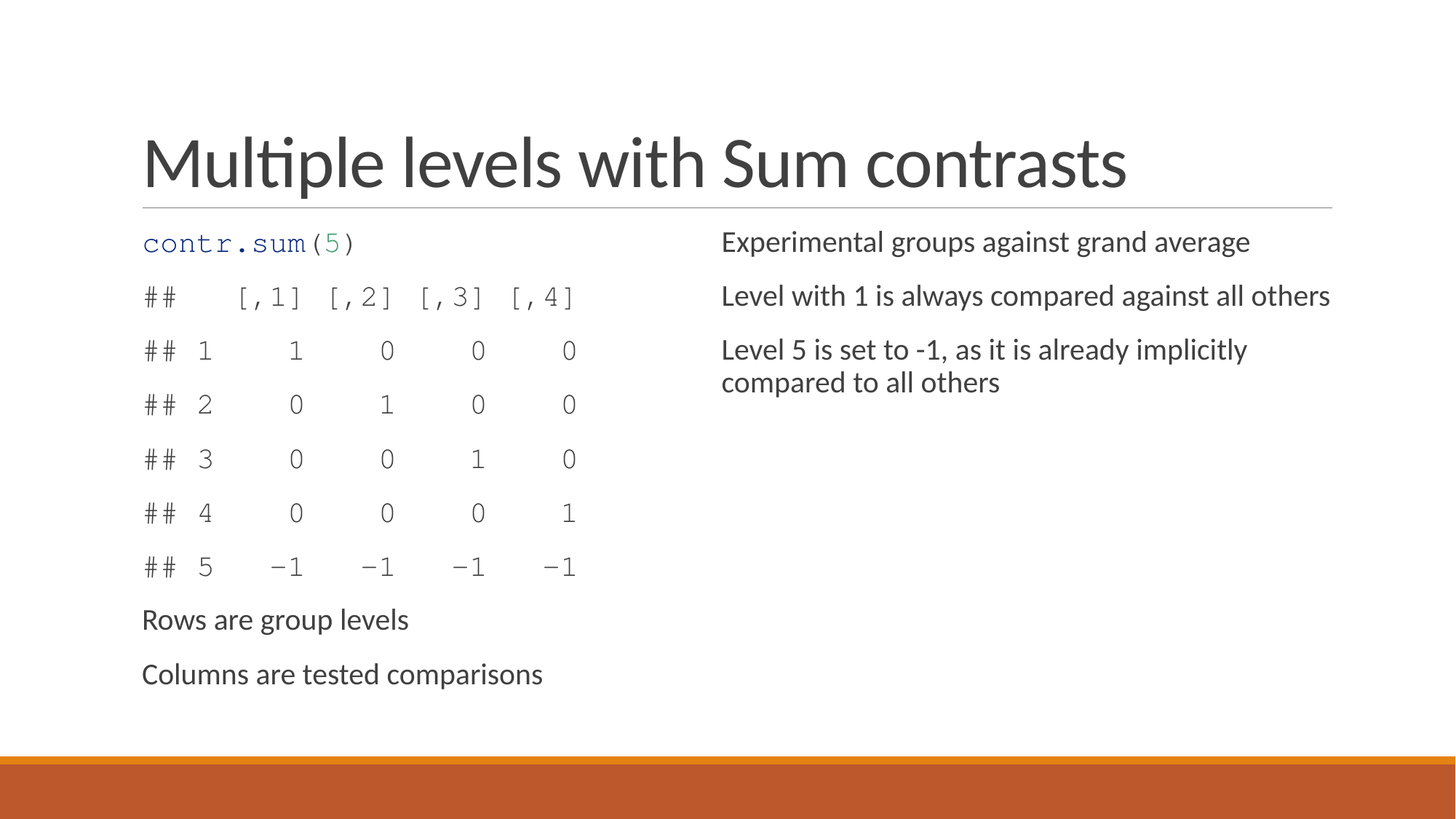

# Multiple levels with Sum contrasts
contr.sum(5)
##   [,1] [,2] [,3] [,4]
## 1    1    0    0    0
## 2    0    1    0    0
## 3    0    0    1    0
## 4    0    0    0    1
## 5   -1   -1   -1   -1
Rows are group levels
Columns are tested comparisons

Experimental groups against grand average
Level with 1 is always compared against all others
Level 5 is set to -1, as it is already implicitly compared to all others